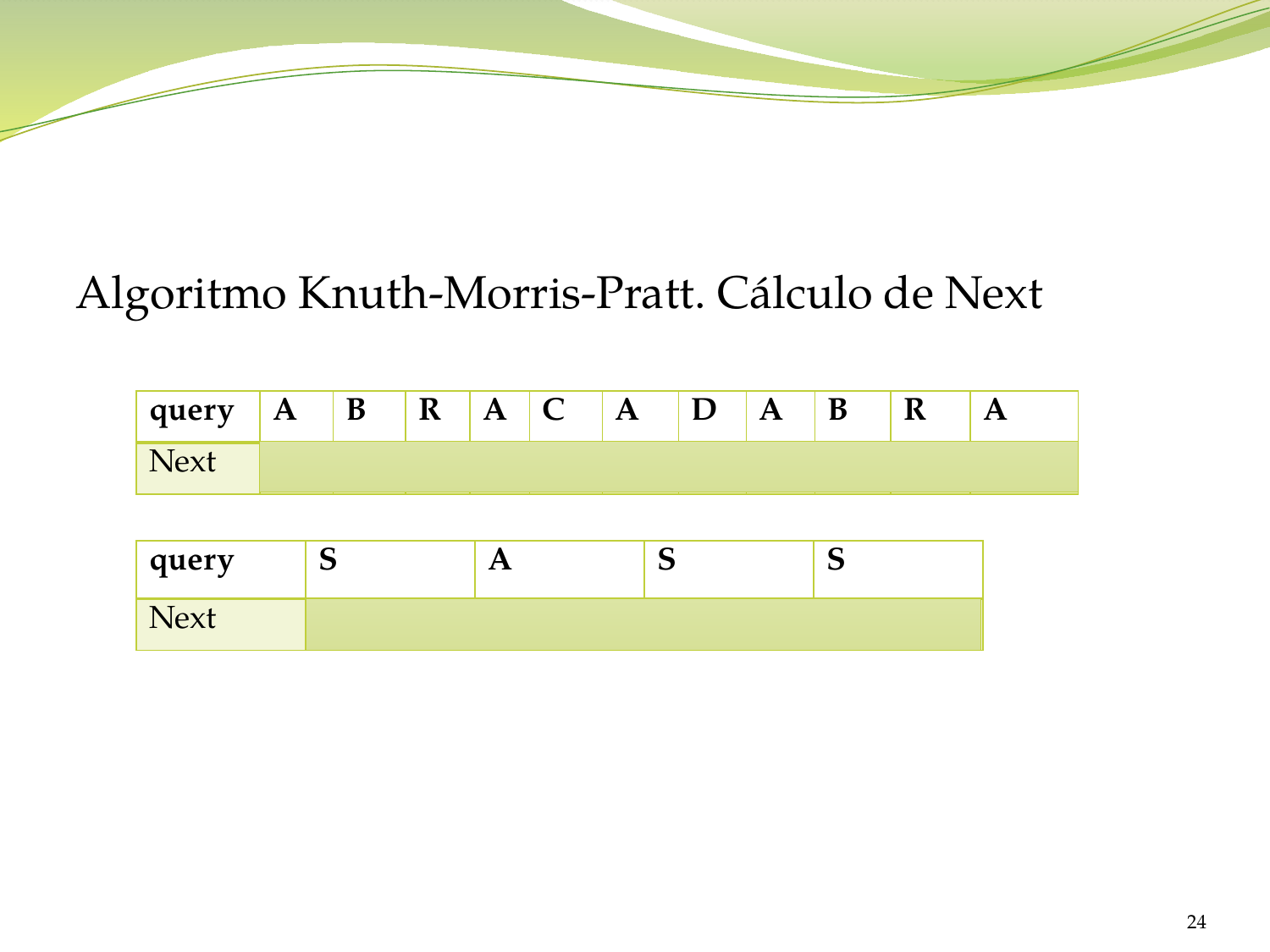

#
Algoritmo Knuth-Morris-Pratt. Cálculo de Next

| query | A | B | R | A | C | A | D | A | B | R | A |
| --- | --- | --- | --- | --- | --- | --- | --- | --- | --- | --- | --- |
| Next | 0 | 0 | 0 | 1 | 0 | 1 | 0 | 1 | 2 | 3 | 4 |

| query | S | A | S | S |
| --- | --- | --- | --- | --- |
| Next | 0 | 0 | 1 | 1 |

24